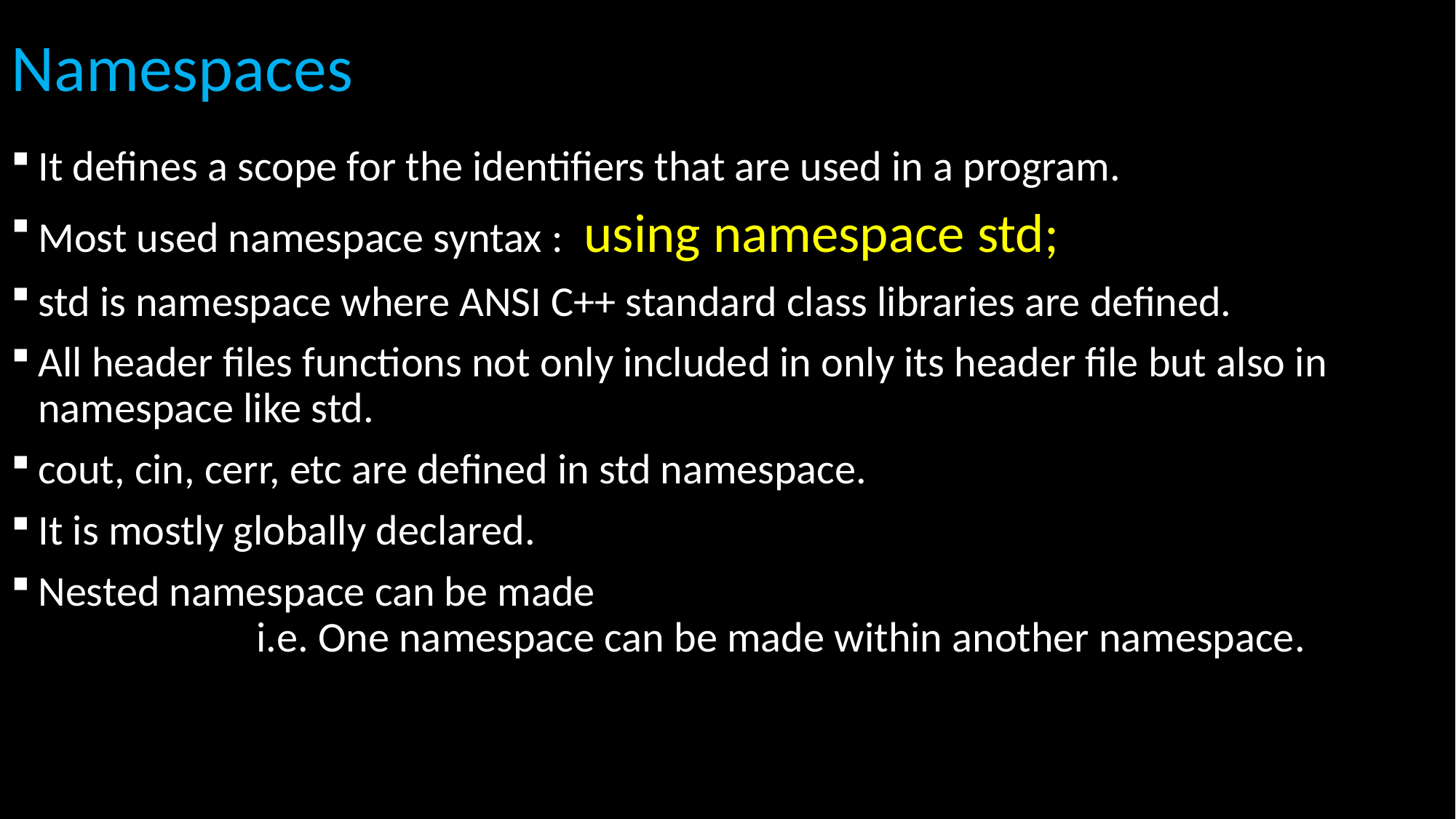

# Namespaces
It defines a scope for the identifiers that are used in a program.
Most used namespace syntax : 	using namespace std;
std is namespace where ANSI C++ standard class libraries are defined.
All header files functions not only included in only its header file but also in namespace like std.
cout, cin, cerr, etc are defined in std namespace.
It is mostly globally declared.
Nested namespace can be made									i.e. One namespace can be made within another namespace.